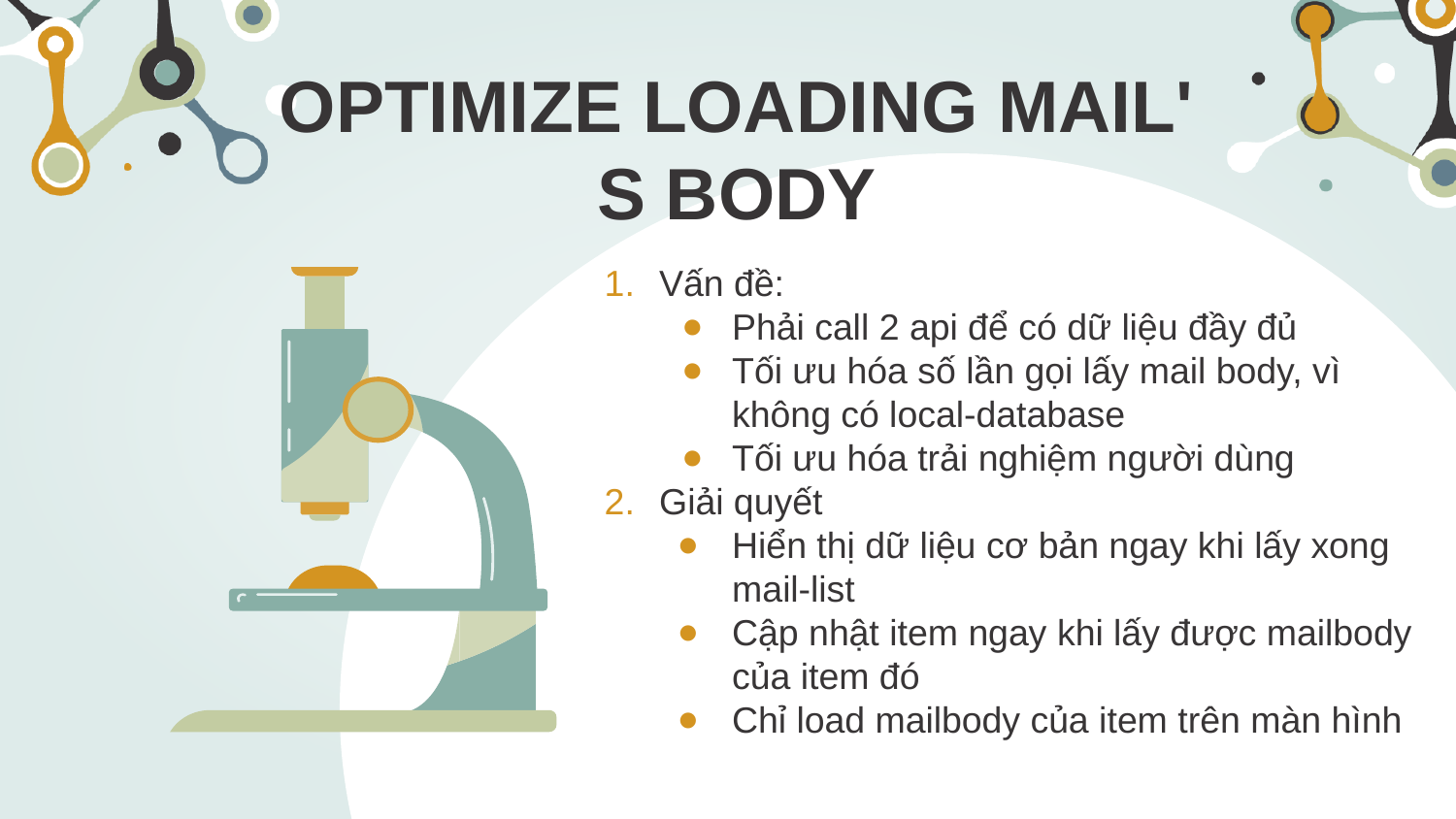

# OPTIMIZE LOADING MAIL'S BODY

Vấn đề:
Phải call 2 api để có dữ liệu đầy đủ
Tối ưu hóa số lần gọi lấy mail body, vì không có local-database
Tối ưu hóa trải nghiệm người dùng
Giải quyết
Hiển thị dữ liệu cơ bản ngay khi lấy xong mail-list
Cập nhật item ngay khi lấy được mailbody của item đó
Chỉ load mailbody của item trên màn hình